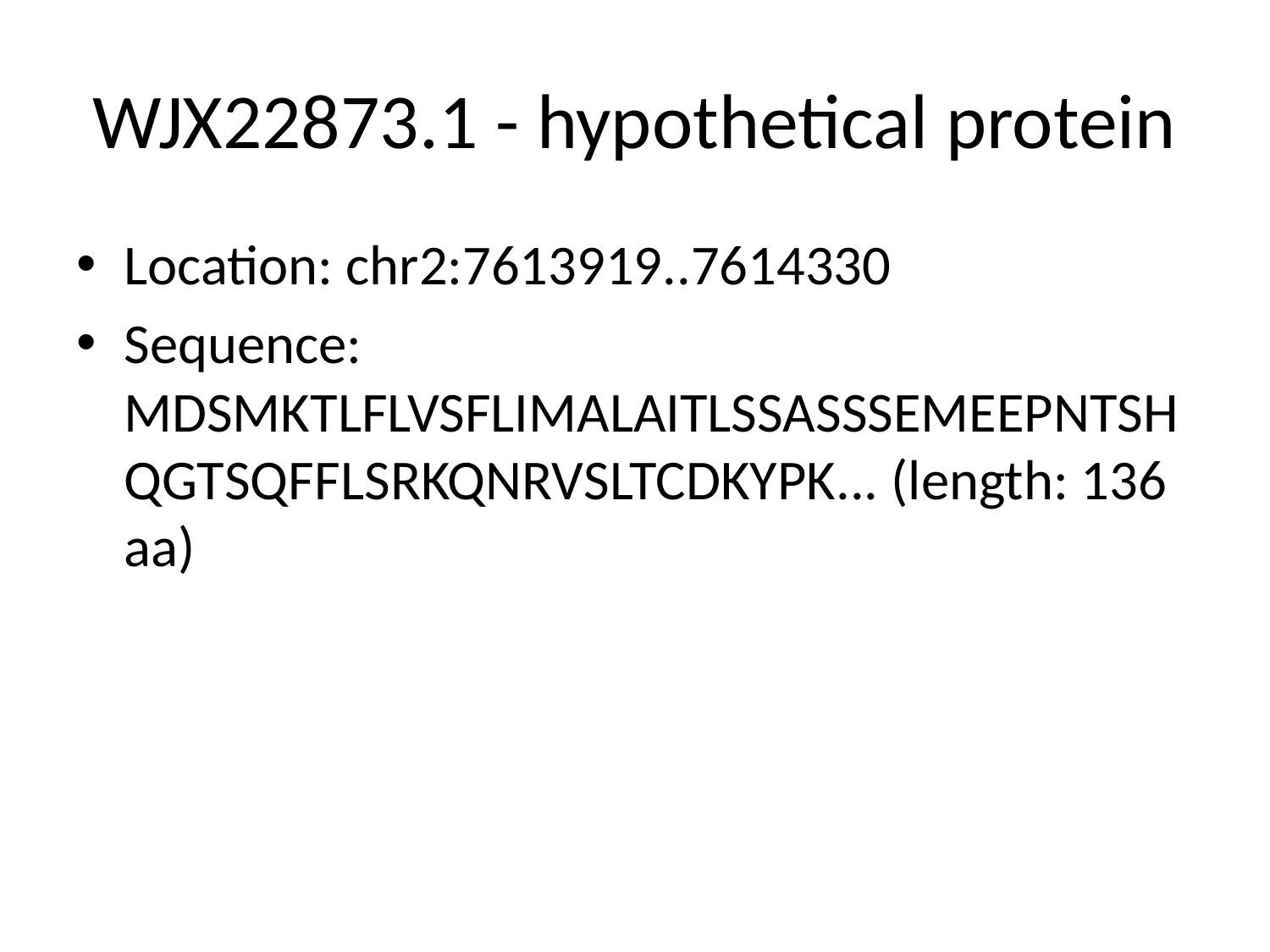

# WJX22873.1 - hypothetical protein
Location: chr2:7613919..7614330
Sequence: MDSMKTLFLVSFLIMALAITLSSASSSEMEEPNTSHQGTSQFFLSRKQNRVSLTCDKYPK... (length: 136 aa)